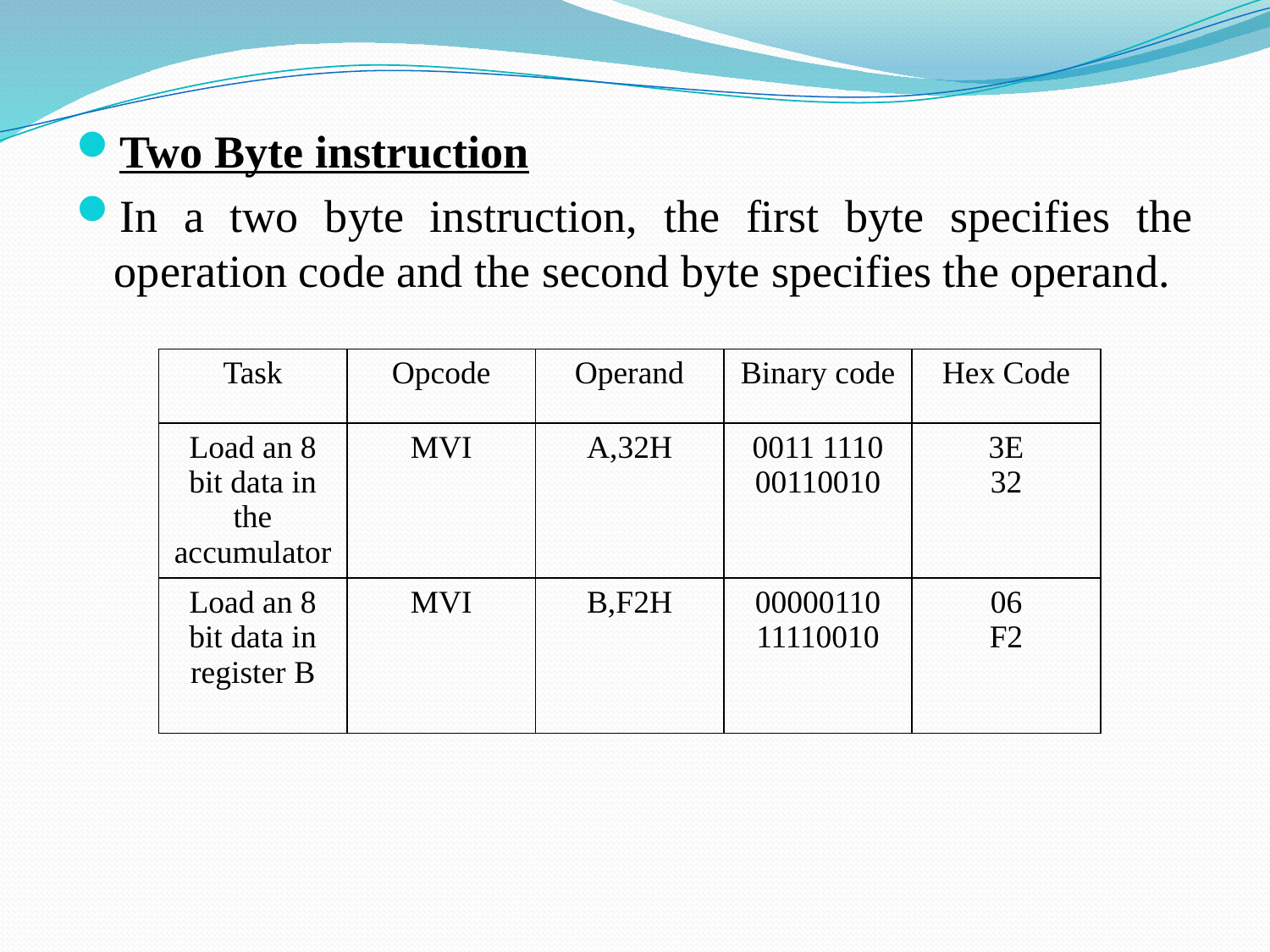

Two Byte instruction
In a two byte instruction, the first byte specifies the operation code and the second byte specifies the operand.

| Task | Opcode | Operand | Binary code | Hex Code |
| --- | --- | --- | --- | --- |
| Load an 8 bit data in the accumulator | MVI | A,32H | 0011 1110 00110010 | 3E 32 |
| Load an 8 bit data in register B | MVI | B,F2H | 00000110 11110010 | 06 F2 |